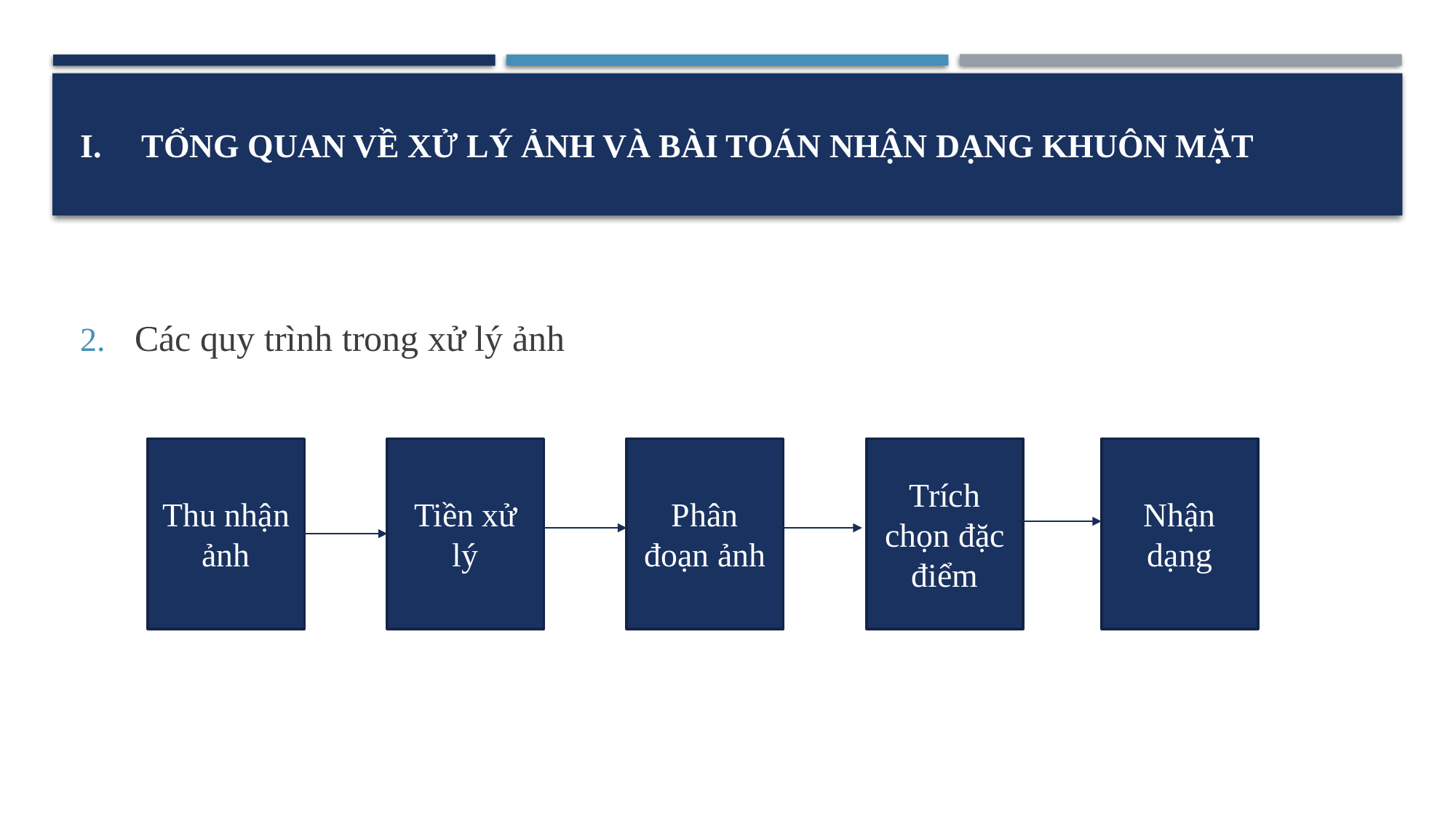

# TỔNG QUAN VỀ XỬ LÝ ẢNH VÀ BÀI TOÁN NHẬN DẠNG KHUÔN MẶT
Các quy trình trong xử lý ảnh

Trích chọn đặc điểm
Nhận dạng
Thu nhận ảnh
Tiền xử lý
Phân đoạn ảnh